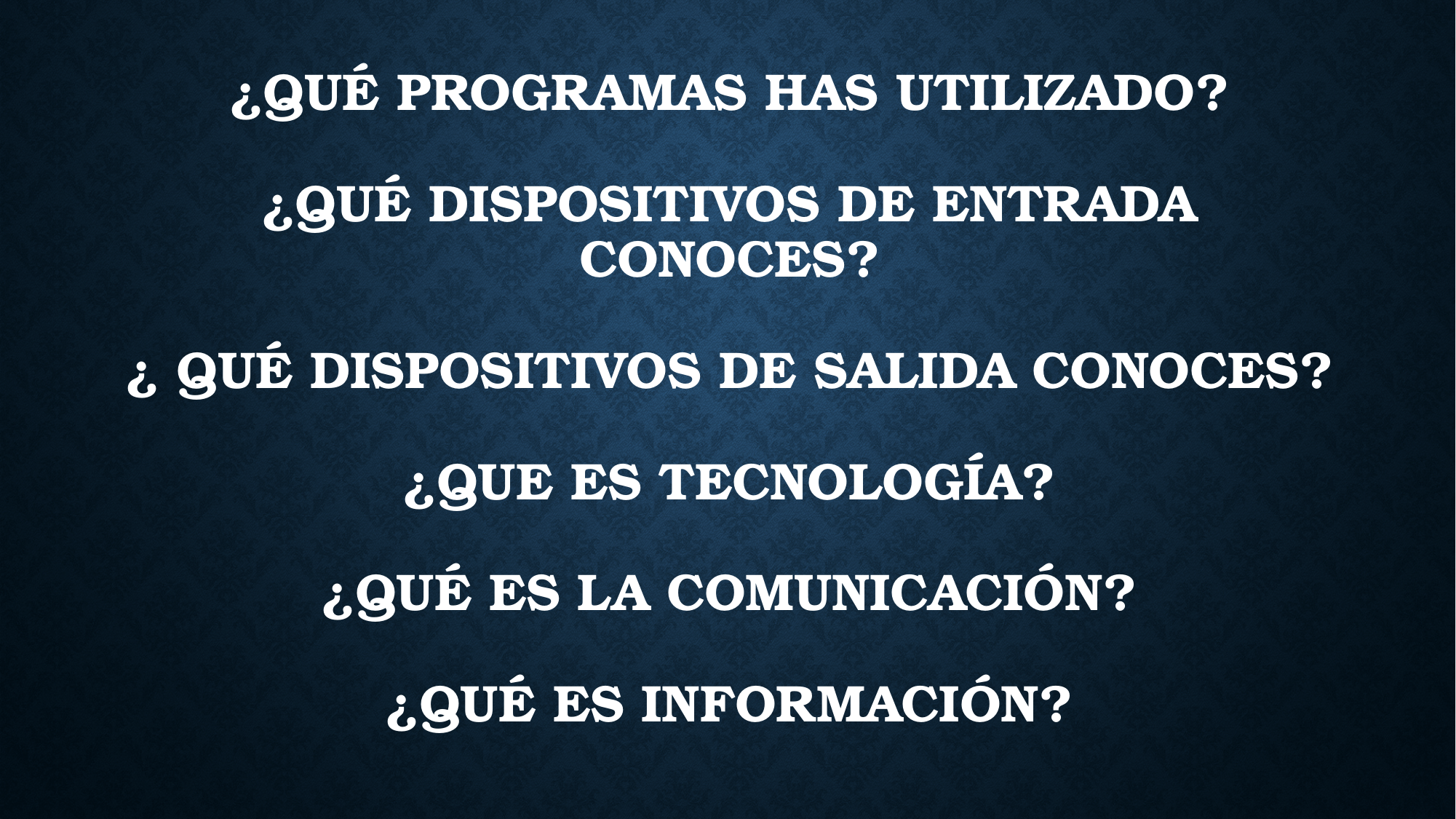

# ¿qué programas has utilizado? ¿qué dispositivos de entrada conoces? ¿ qué dispositivos de salida conoces? ¿que es tecnología? ¿qué es la comunicación? ¿qué es información?